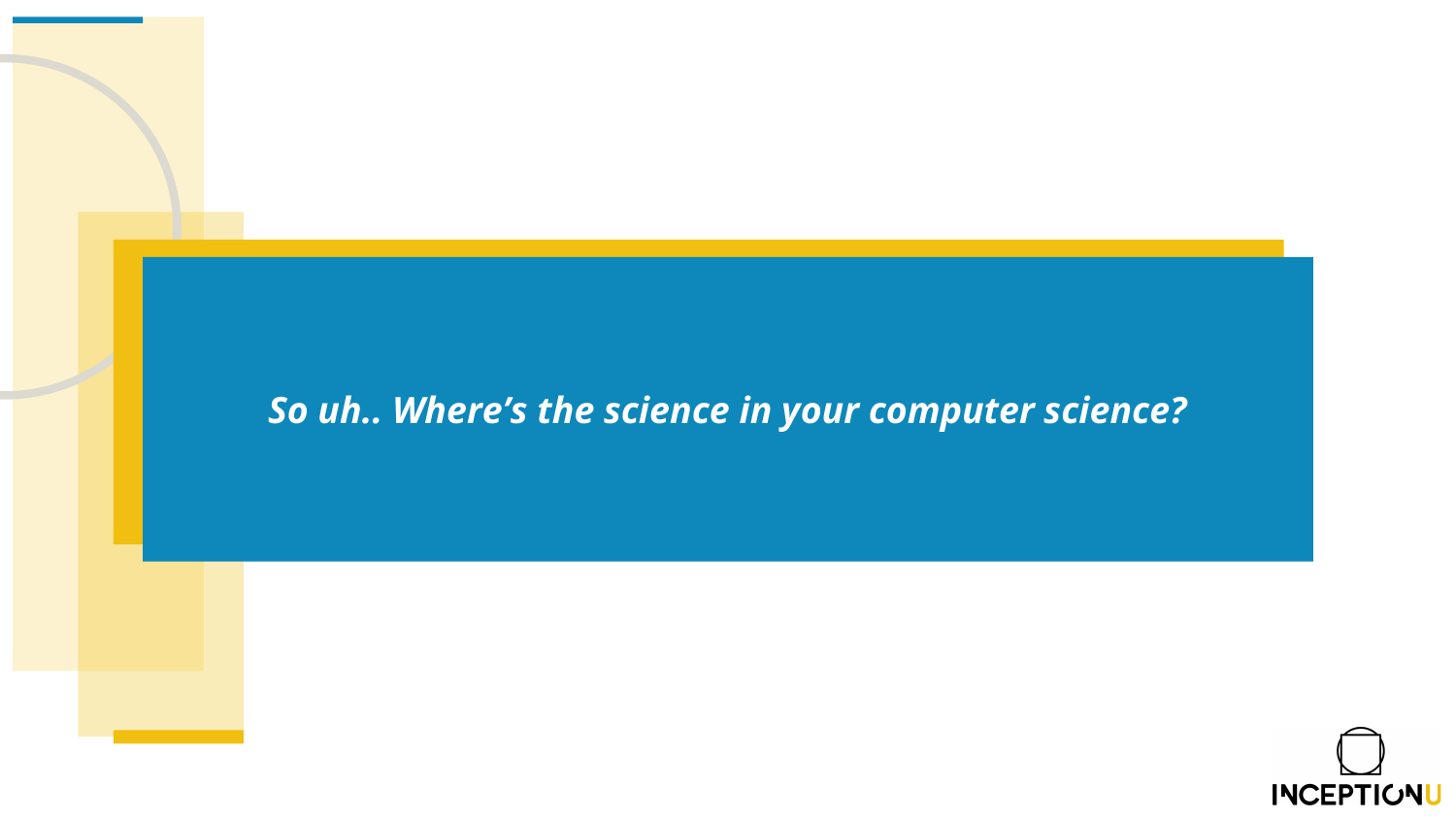

# So uh.. Where’s the science in your computer science?